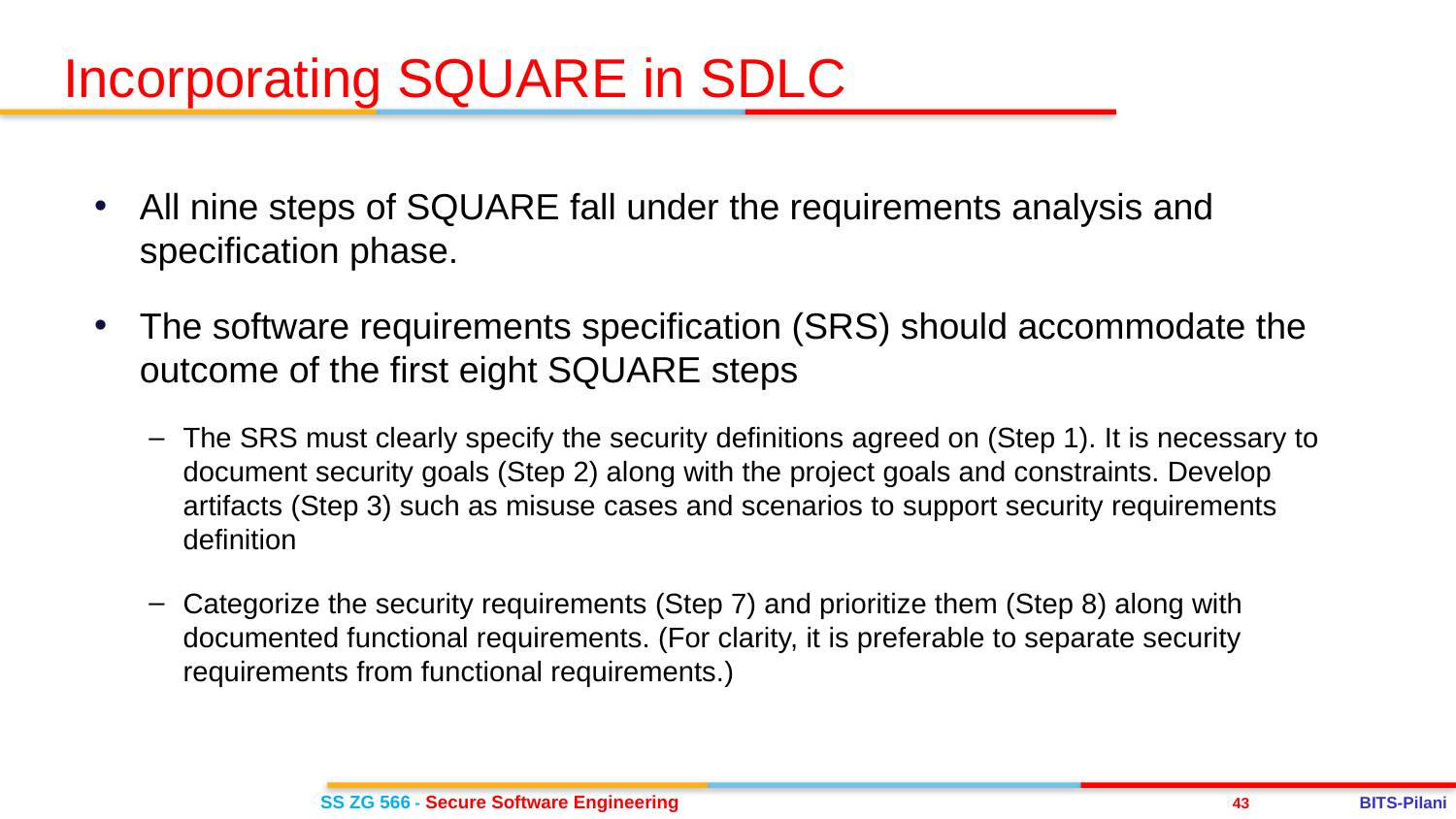

Incorporating SQUARE in SDLC
All nine steps of SQUARE fall under the requirements analysis and specification phase.
The software requirements specification (SRS) should accommodate the outcome of the first eight SQUARE steps
The SRS must clearly specify the security definitions agreed on (Step 1). It is necessary to document security goals (Step 2) along with the project goals and constraints. Develop artifacts (Step 3) such as misuse cases and scenarios to support security requirements definition
Categorize the security requirements (Step 7) and prioritize them (Step 8) along with documented functional requirements. (For clarity, it is preferable to separate security requirements from functional requirements.)